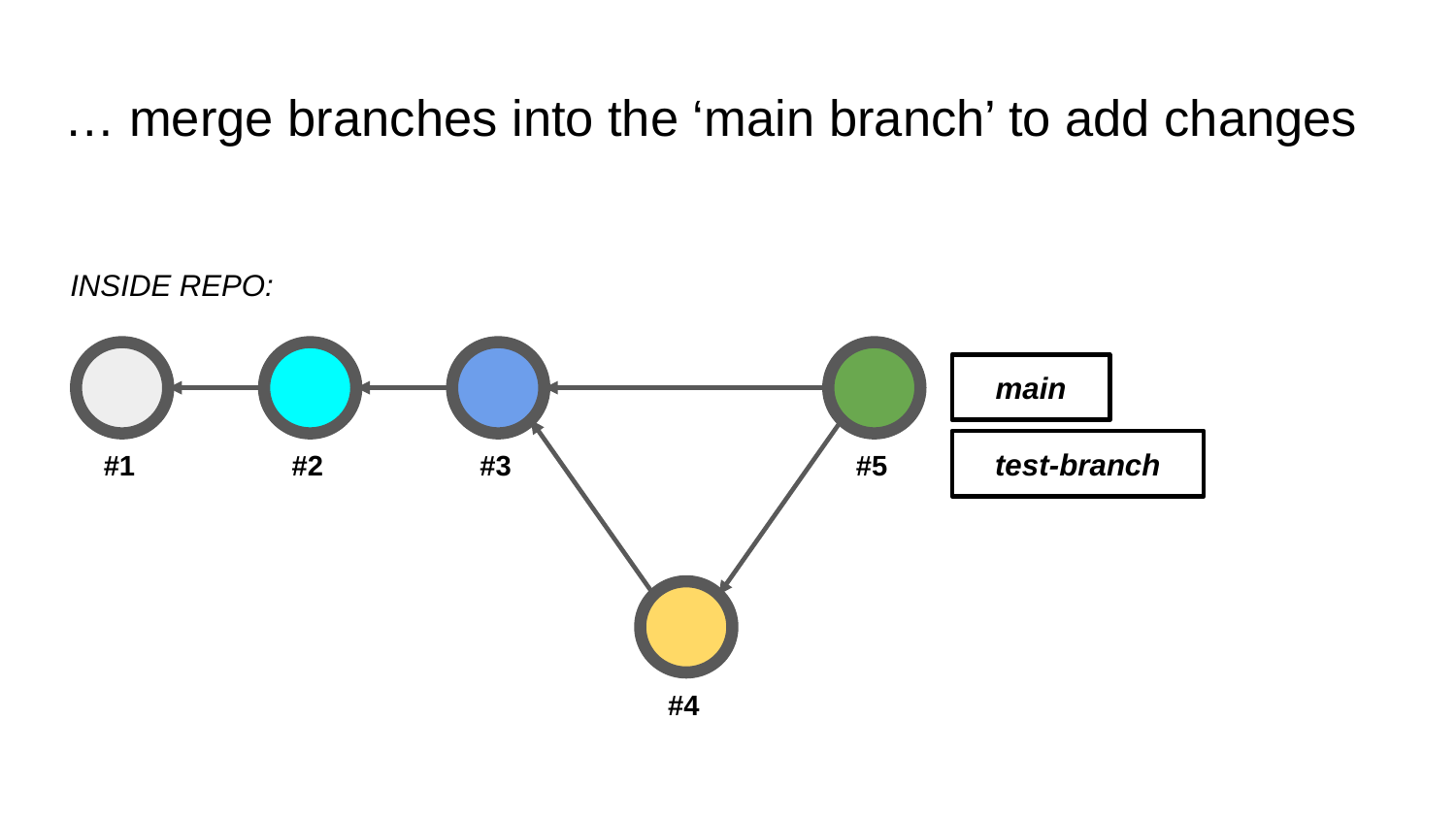

# … merge branches into the ‘main branch’ to add changes
INSIDE REPO:

#1

#2

#3

#5
main
test-branch

#4